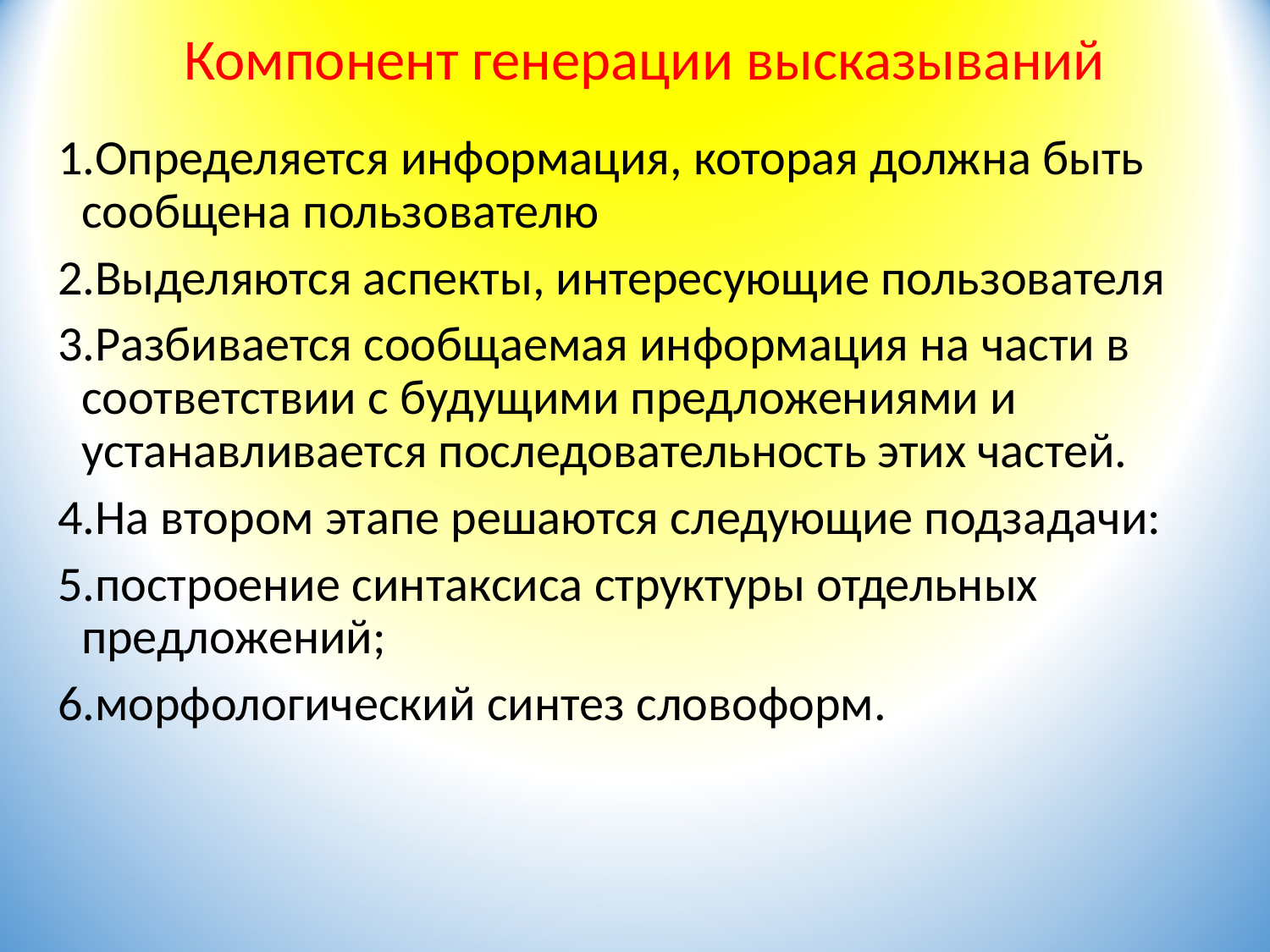

# Компонент генерации высказываний
Определяется информация, которая должна быть сообщена пользователю
Выделяются аспекты, интересующие пользователя
Разбивается сообщаемая информация на части в соответствии с будущими предложениями и устанавливается последовательность этих частей.
На втором этапе решаются следующие подзадачи:
построение синтаксиса структуры отдельных предложений;
морфологический синтез словоформ.